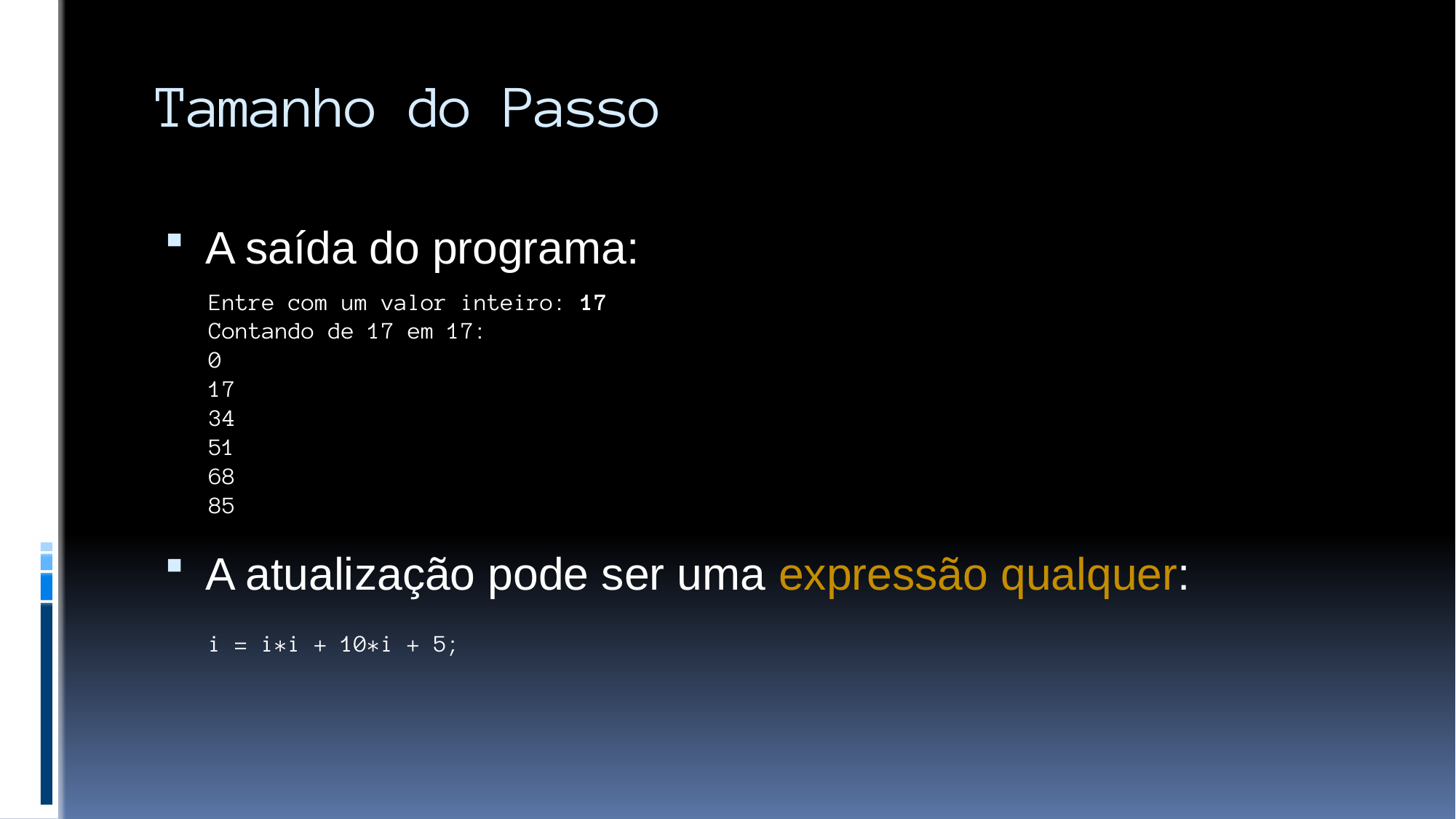

# Tamanho do Passo
A saída do programa:

A atualização pode ser uma expressão qualquer:
Entre com um valor inteiro: 17
Contando de 17 em 17:
0
17
34
51
68
85
i = i*i + 10*i + 5;